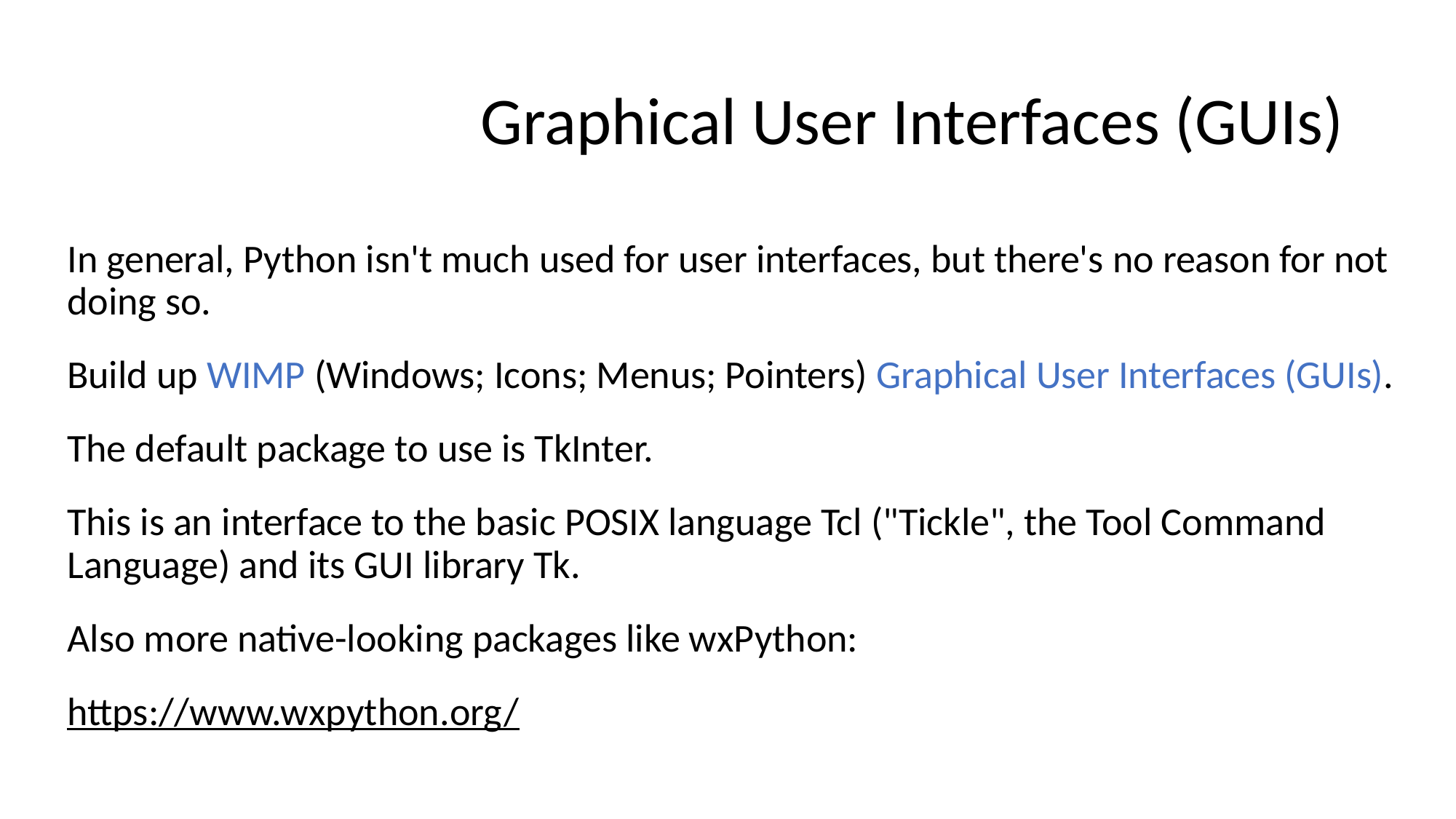

# Graphical User Interfaces (GUIs)
In general, Python isn't much used for user interfaces, but there's no reason for not doing so.
Build up WIMP (Windows; Icons; Menus; Pointers) Graphical User Interfaces (GUIs).
The default package to use is TkInter.
This is an interface to the basic POSIX language Tcl ("Tickle", the Tool Command Language) and its GUI library Tk.
Also more native-looking packages like wxPython:
https://www.wxpython.org/